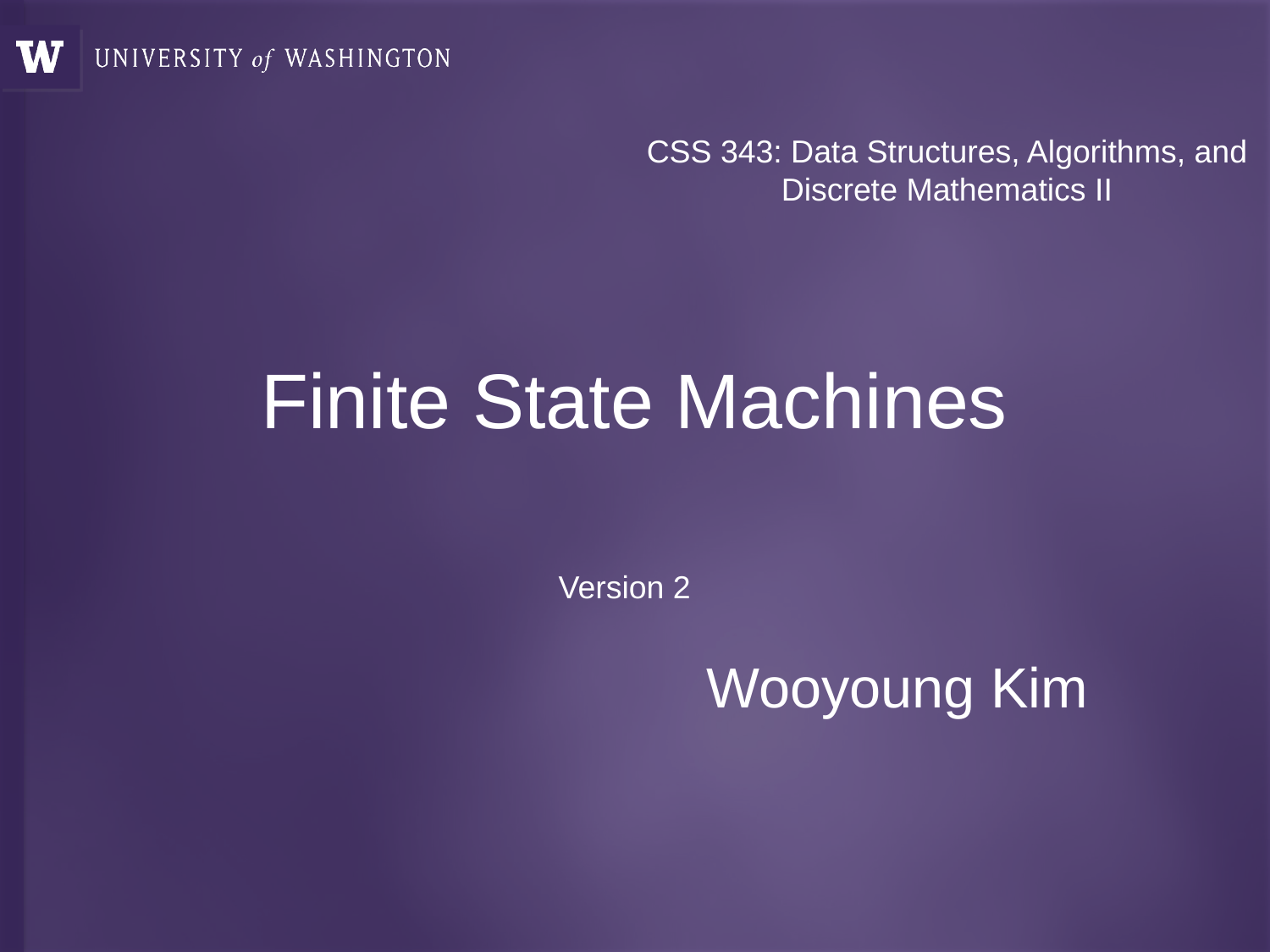

CSS 343: Data Structures, Algorithms, and Discrete Mathematics II
# Finite State Machines
Version 2
Wooyoung Kim